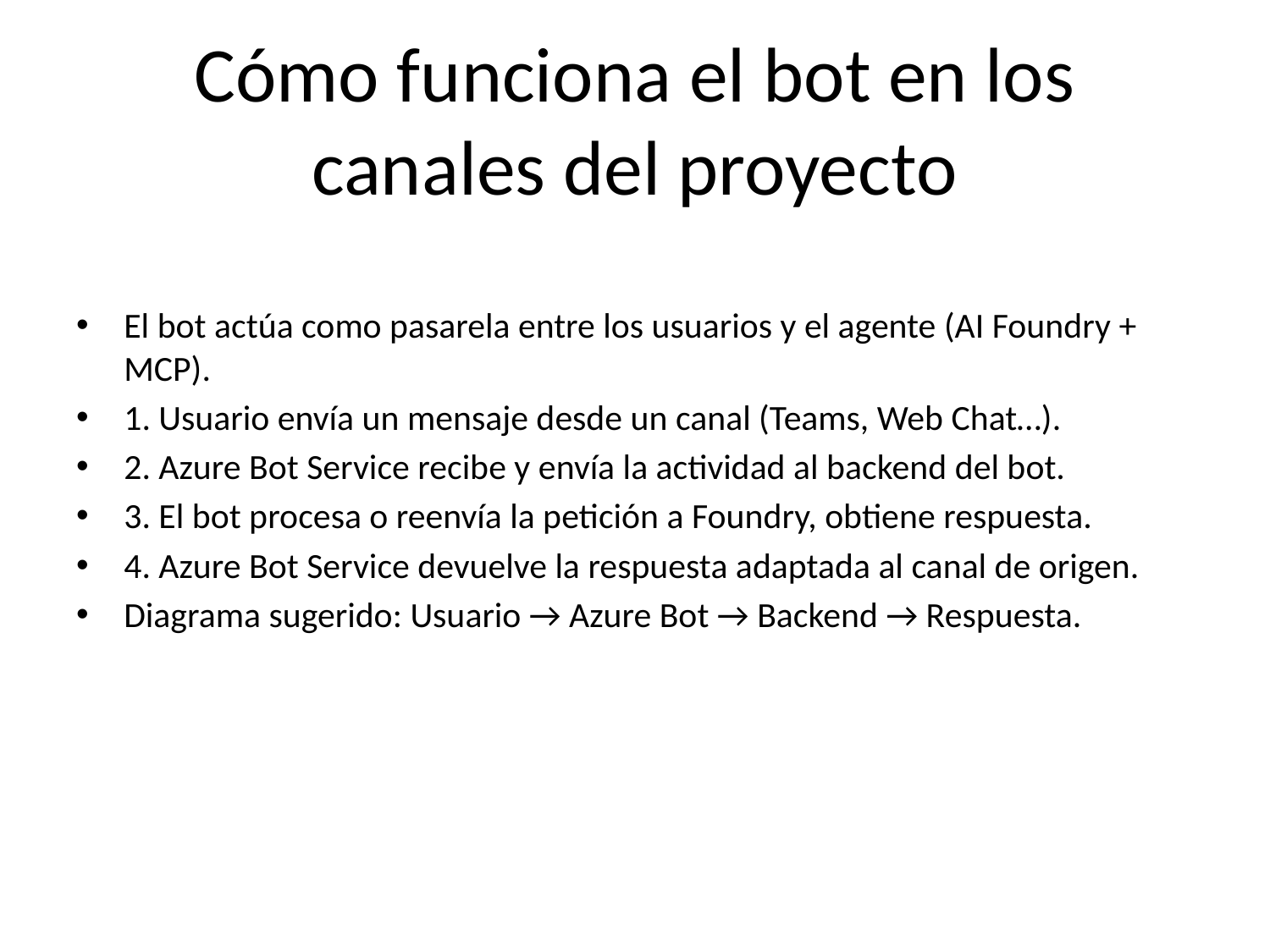

# Cómo funciona el bot en los canales del proyecto

El bot actúa como pasarela entre los usuarios y el agente (AI Foundry + MCP).
1. Usuario envía un mensaje desde un canal (Teams, Web Chat…).
2. Azure Bot Service recibe y envía la actividad al backend del bot.
3. El bot procesa o reenvía la petición a Foundry, obtiene respuesta.
4. Azure Bot Service devuelve la respuesta adaptada al canal de origen.
Diagrama sugerido: Usuario → Azure Bot → Backend → Respuesta.